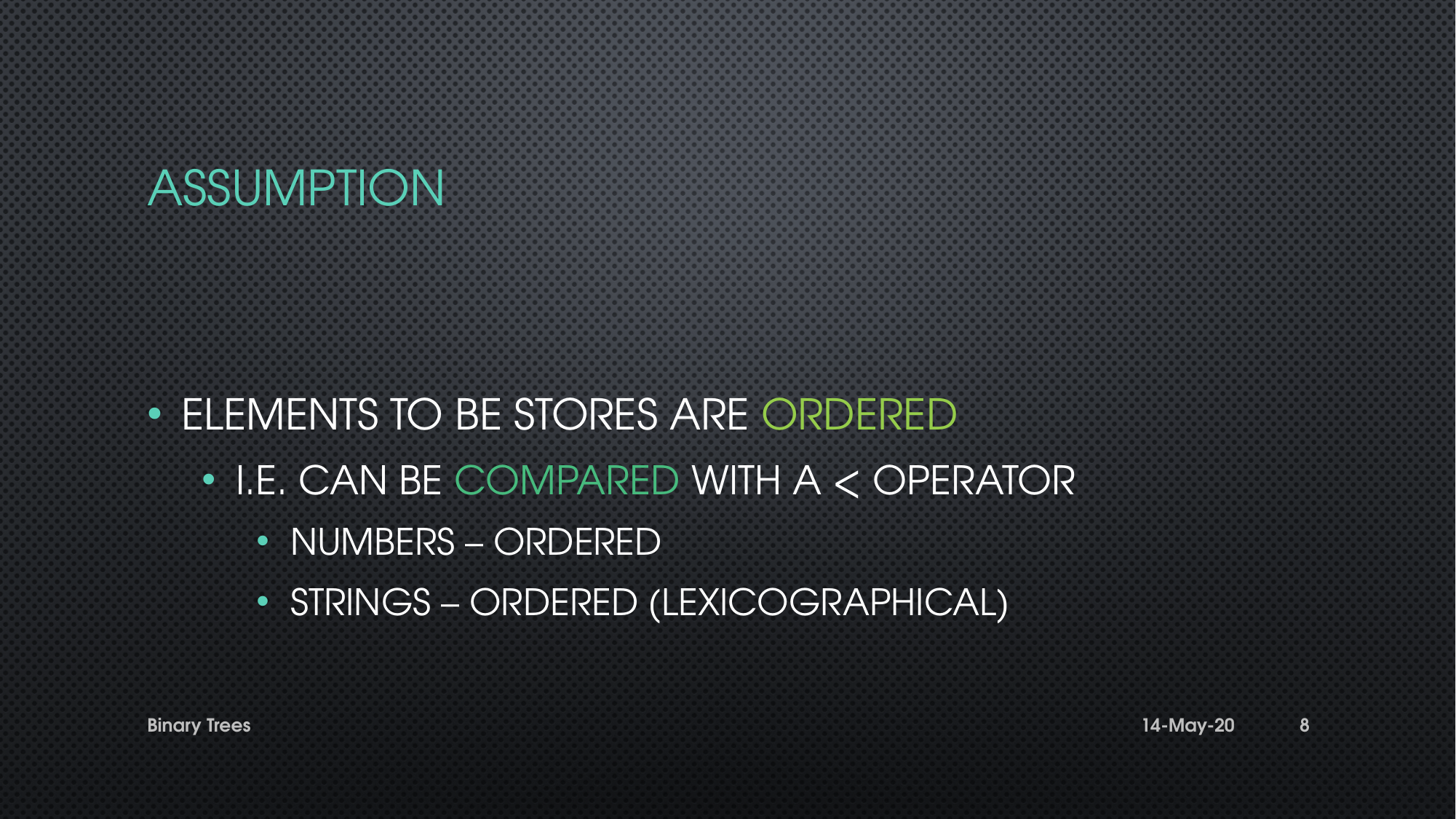

# assumption
Elements to be stores are ordered
i.e. can be compared with a < operator
Numbers – ordered
Strings – ordered (lexicographical)
Binary Trees
14-May-20
8